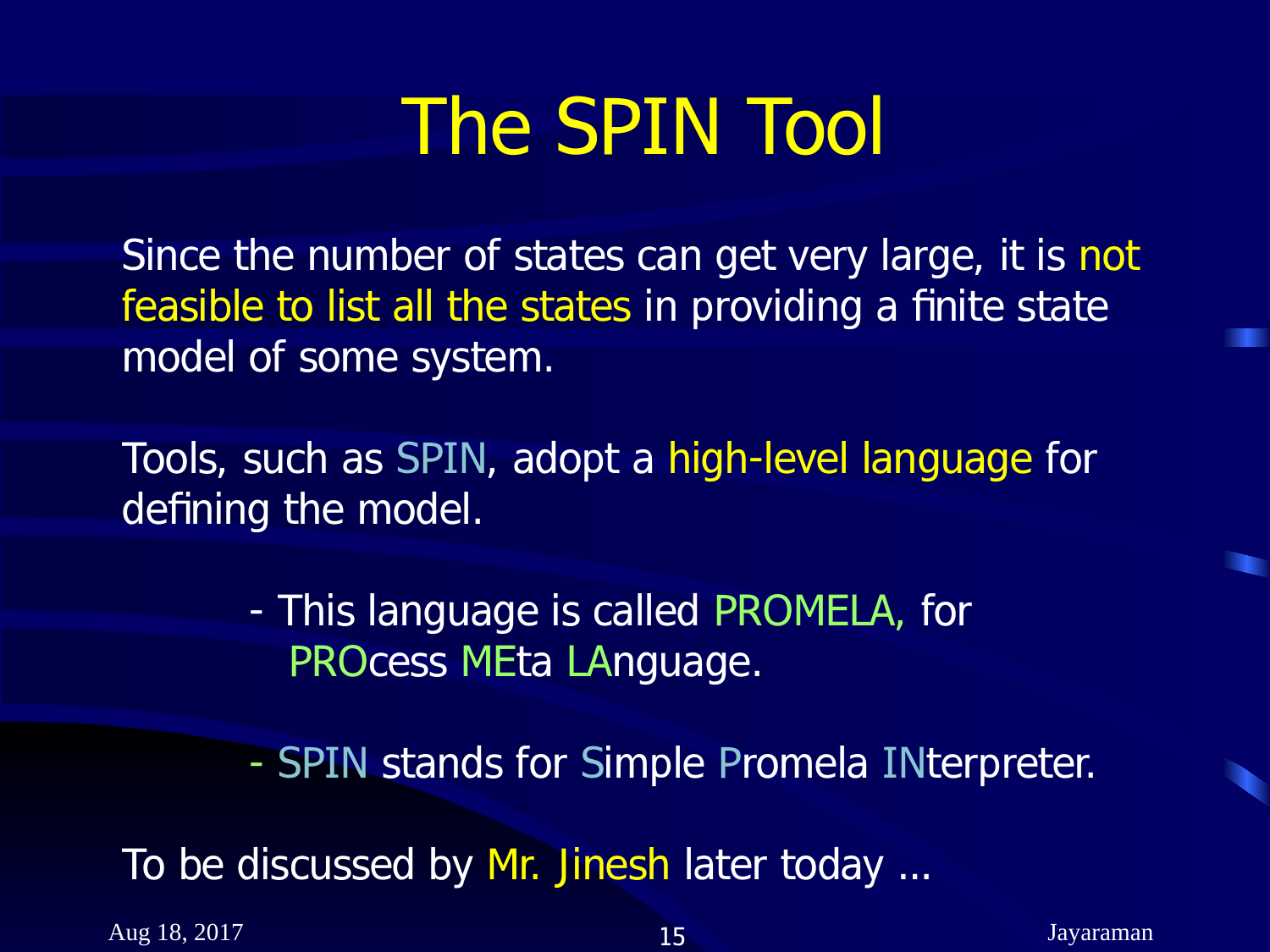

# The SPIN Tool
Since the number of states can get very large, it is not
feasible to list all the states in providing a finite state
model of some system.

Tools, such as SPIN, adopt a high-level language for
defining the model.

	- This language is called PROMELA, for
	   PROcess MEta LAnguage.

	- SPIN stands for Simple Promela INterpreter.

To be discussed by Mr. Jinesh later today …
Aug 18, 2017
Jayaraman
15